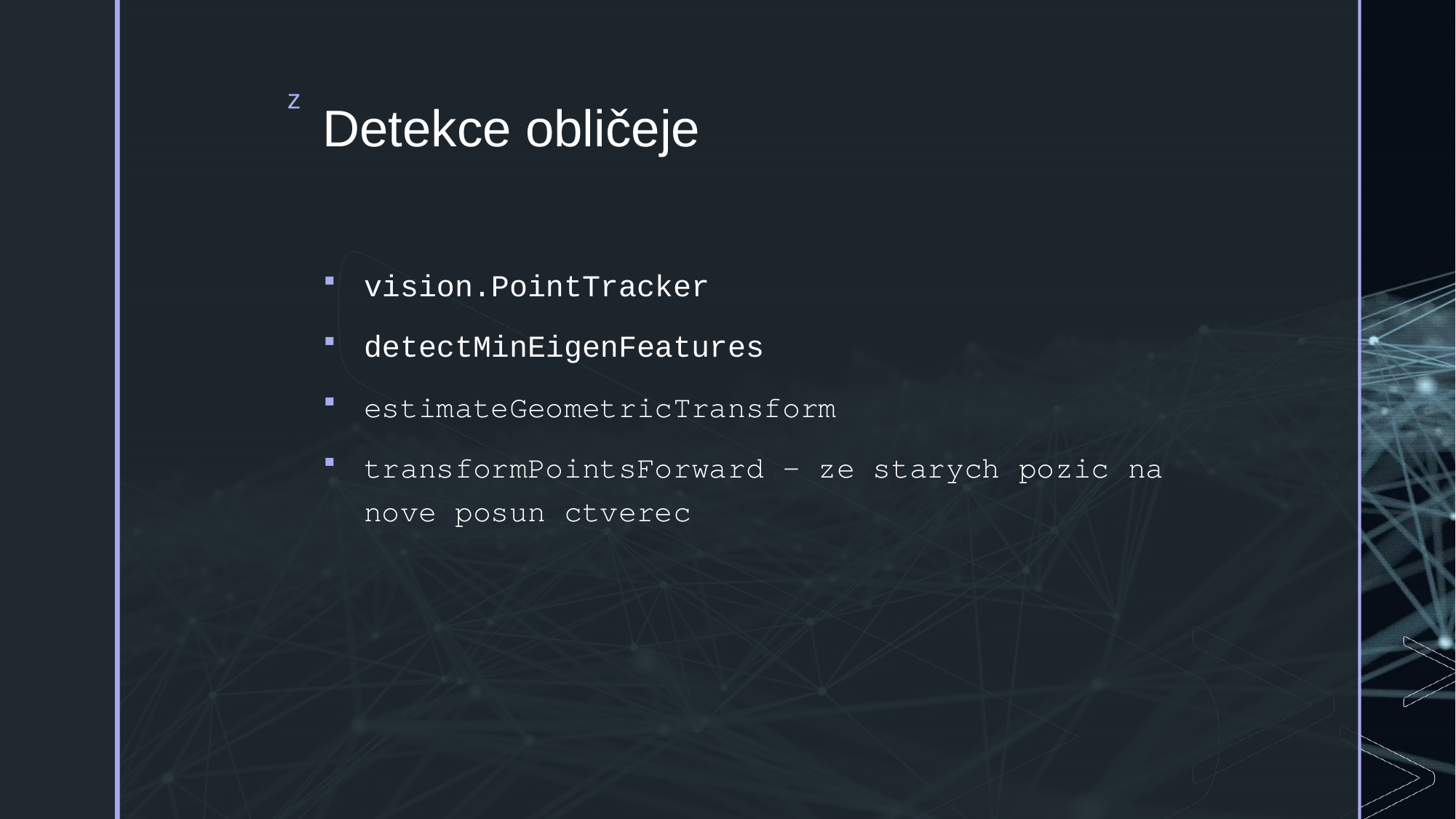

# Detekce obličeje
vision.PointTracker
detectMinEigenFeatures
estimateGeometricTransform
transformPointsForward – ze starych pozic na nove posun ctverec